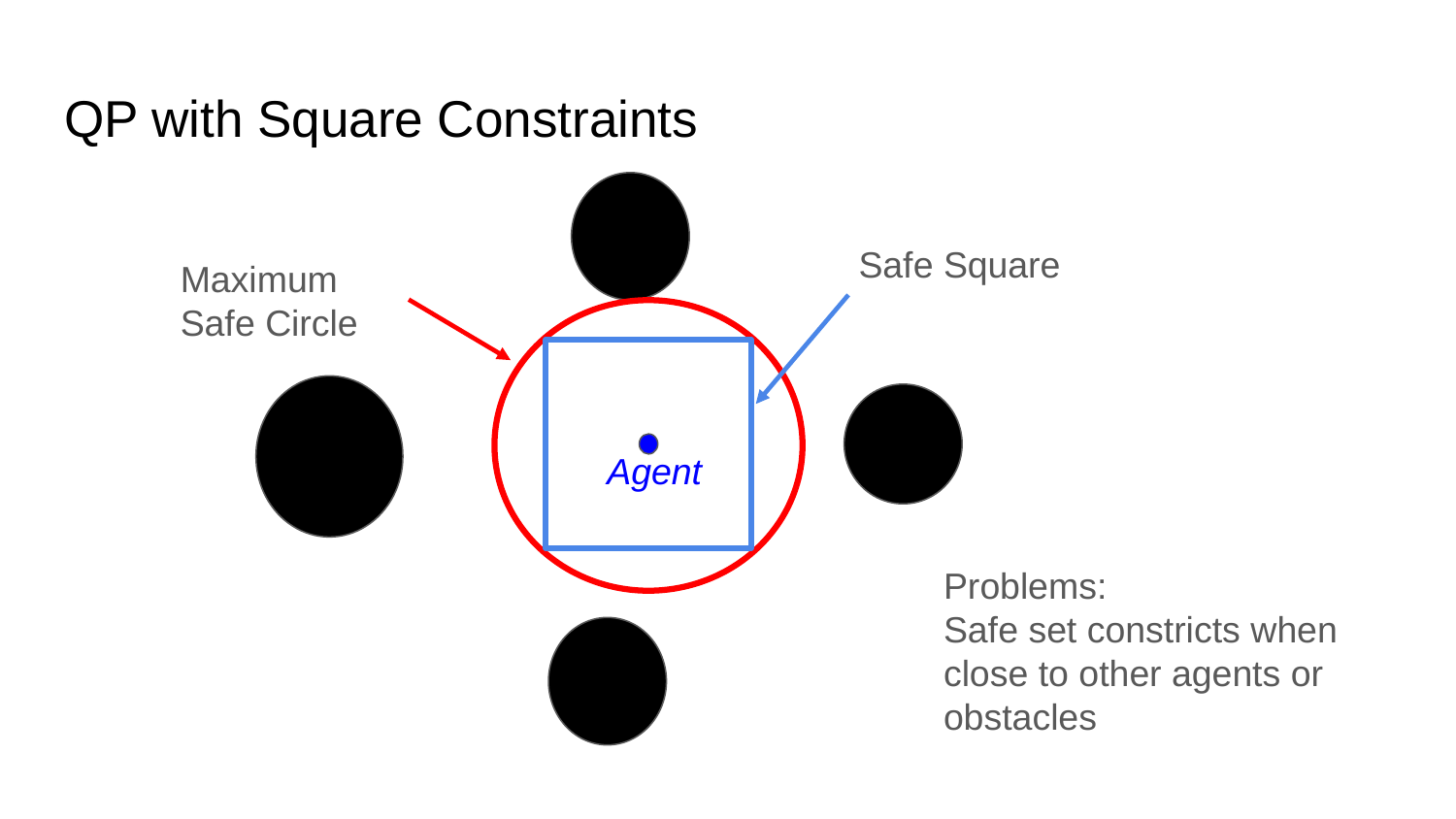

# QP with Square Constraints

Safe Square
Maximum Safe Circle

Agent

Problems:
Safe set constricts when close to other agents or obstacles